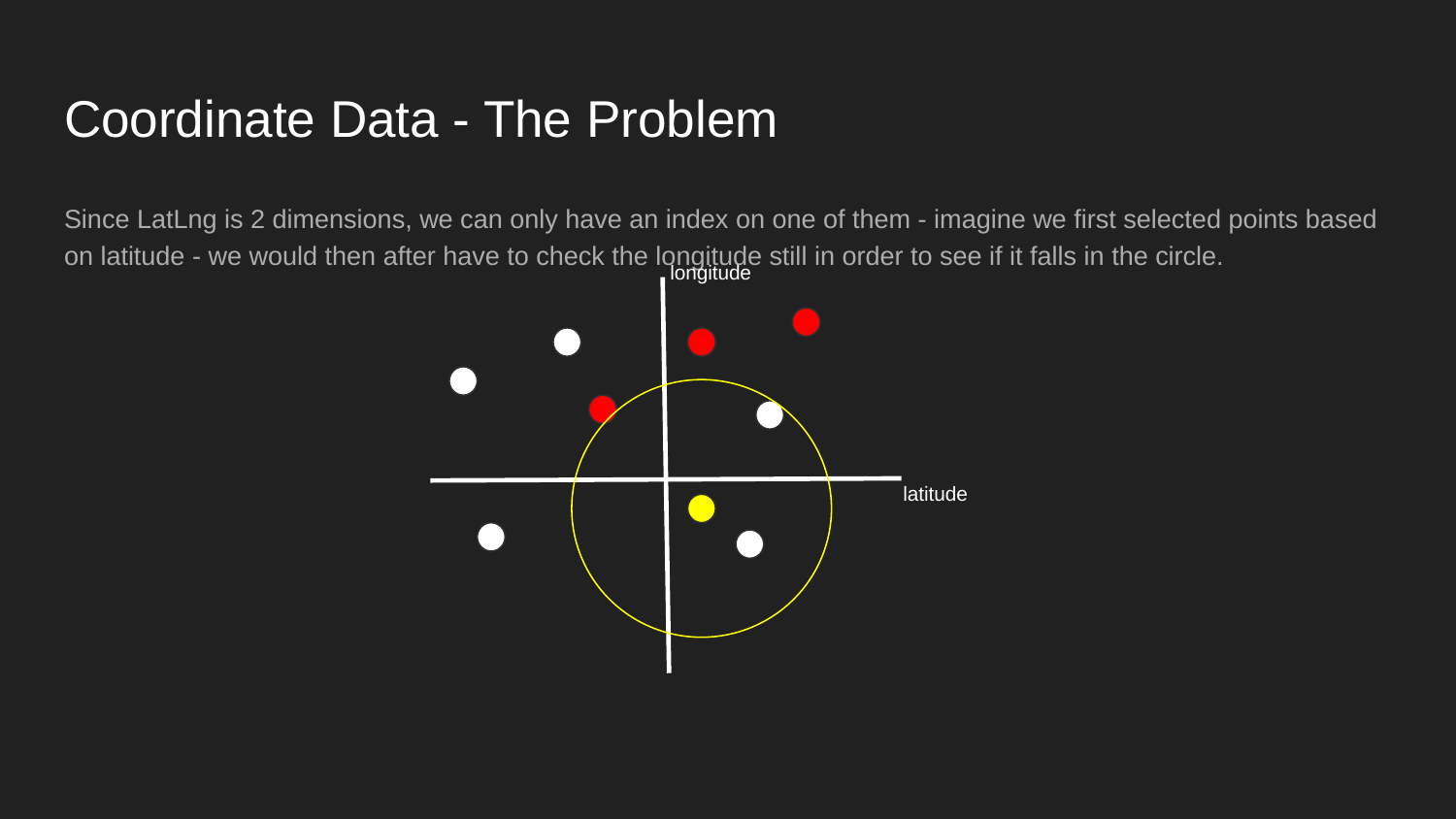

# Coordinate Data - The Problem
Since LatLng is 2 dimensions, we can only have an index on one of them - imagine we first selected points based on latitude - we would then after have to check the longitude still in order to see if it falls in the circle.
longitude

latitude